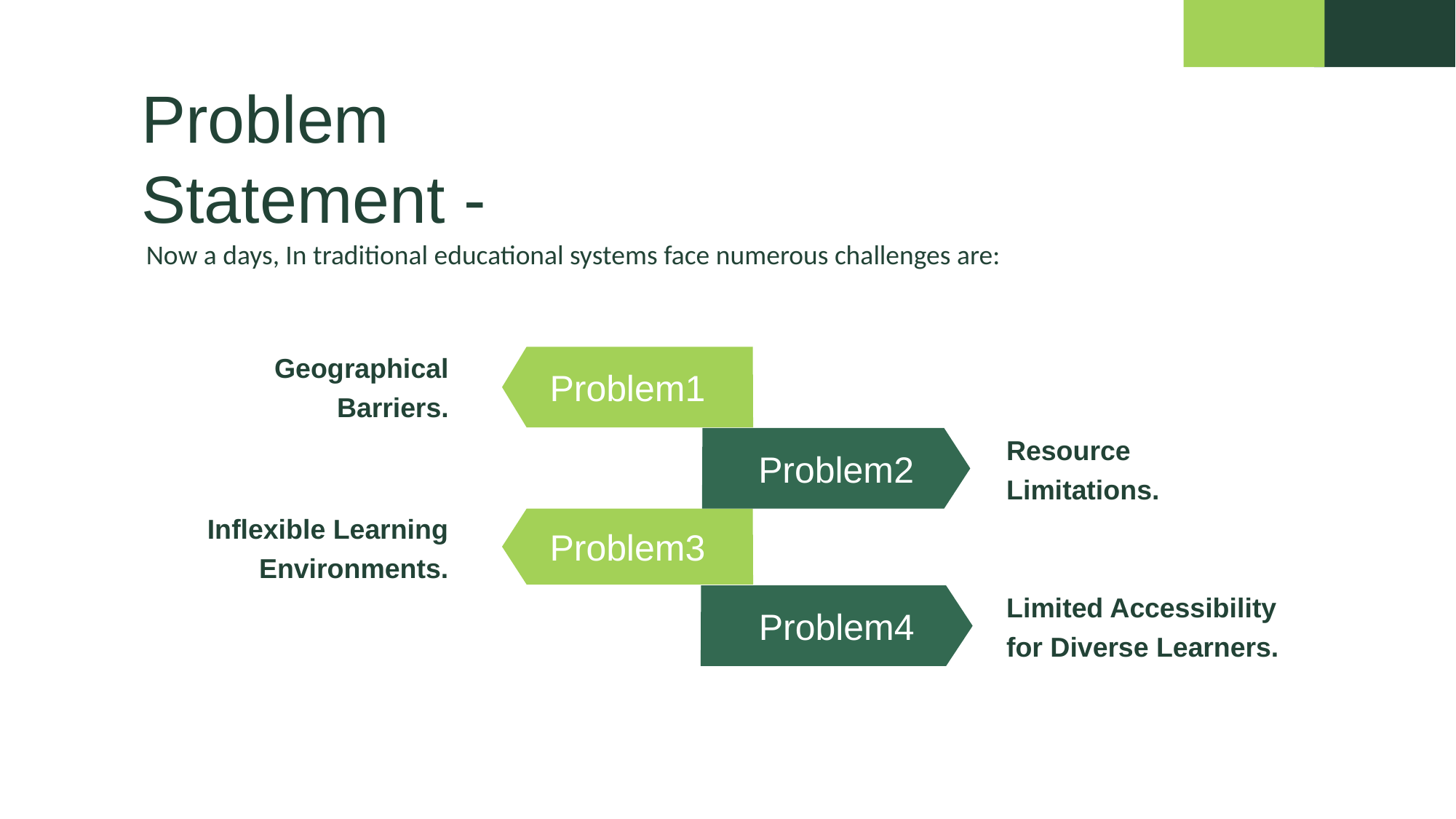

Problem
Statement -
Now a days, In traditional educational systems face numerous challenges are:
Geographical Barriers.
Problem1
Resource Limitations.
Problem2
Problem3
Problem4
Inflexible Learning Environments.
Limited Accessibility for Diverse Learners.